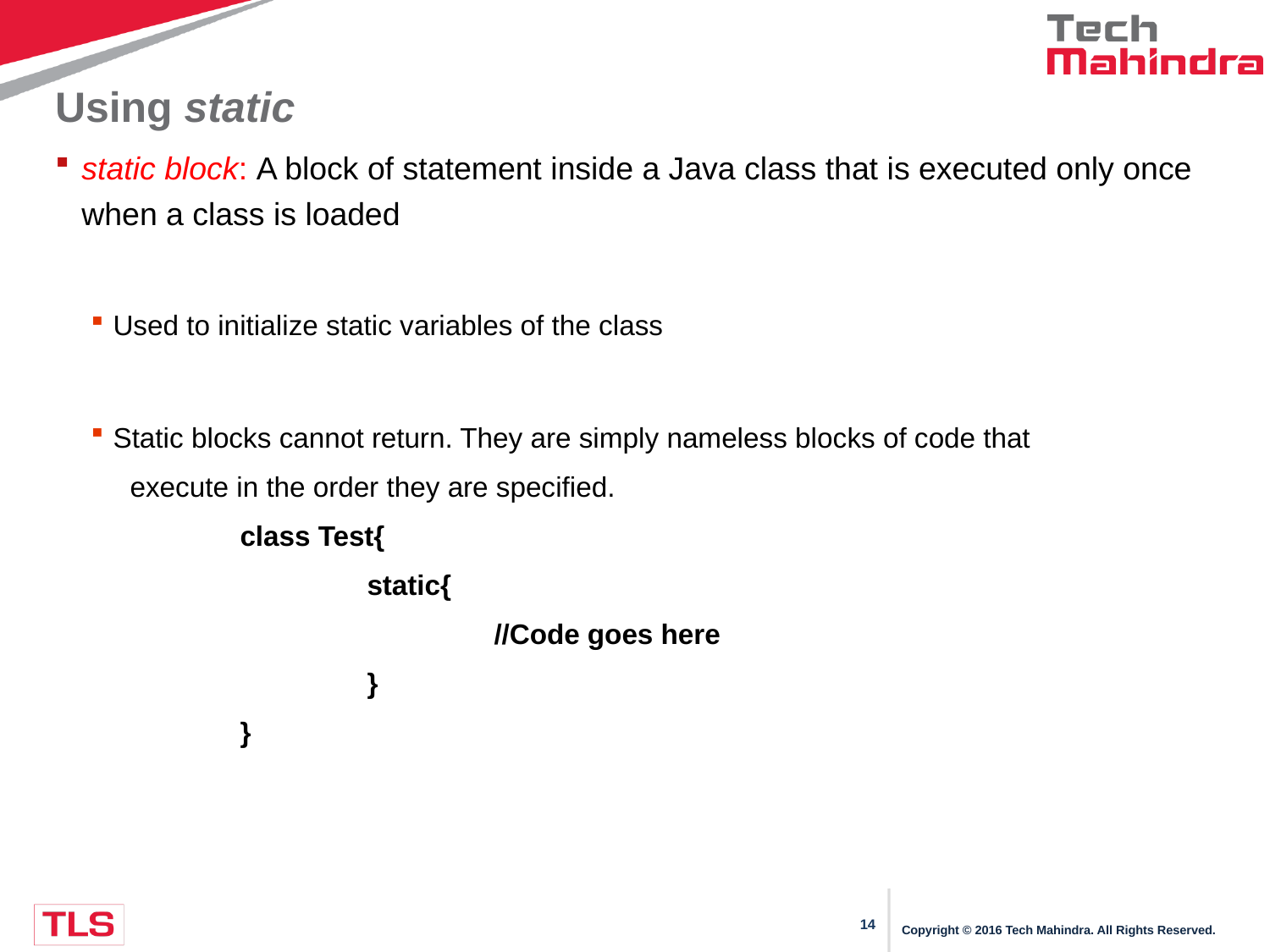

# Using static
static block: A block of statement inside a Java class that is executed only once when a class is loaded

Used to initialize static variables of the class

Static blocks cannot return. They are simply nameless blocks of code that
     execute in the order they are specified.
		class Test{
			static{
				//Code goes here
			}
		}

Copyright © 2016 Tech Mahindra. All Rights Reserved.